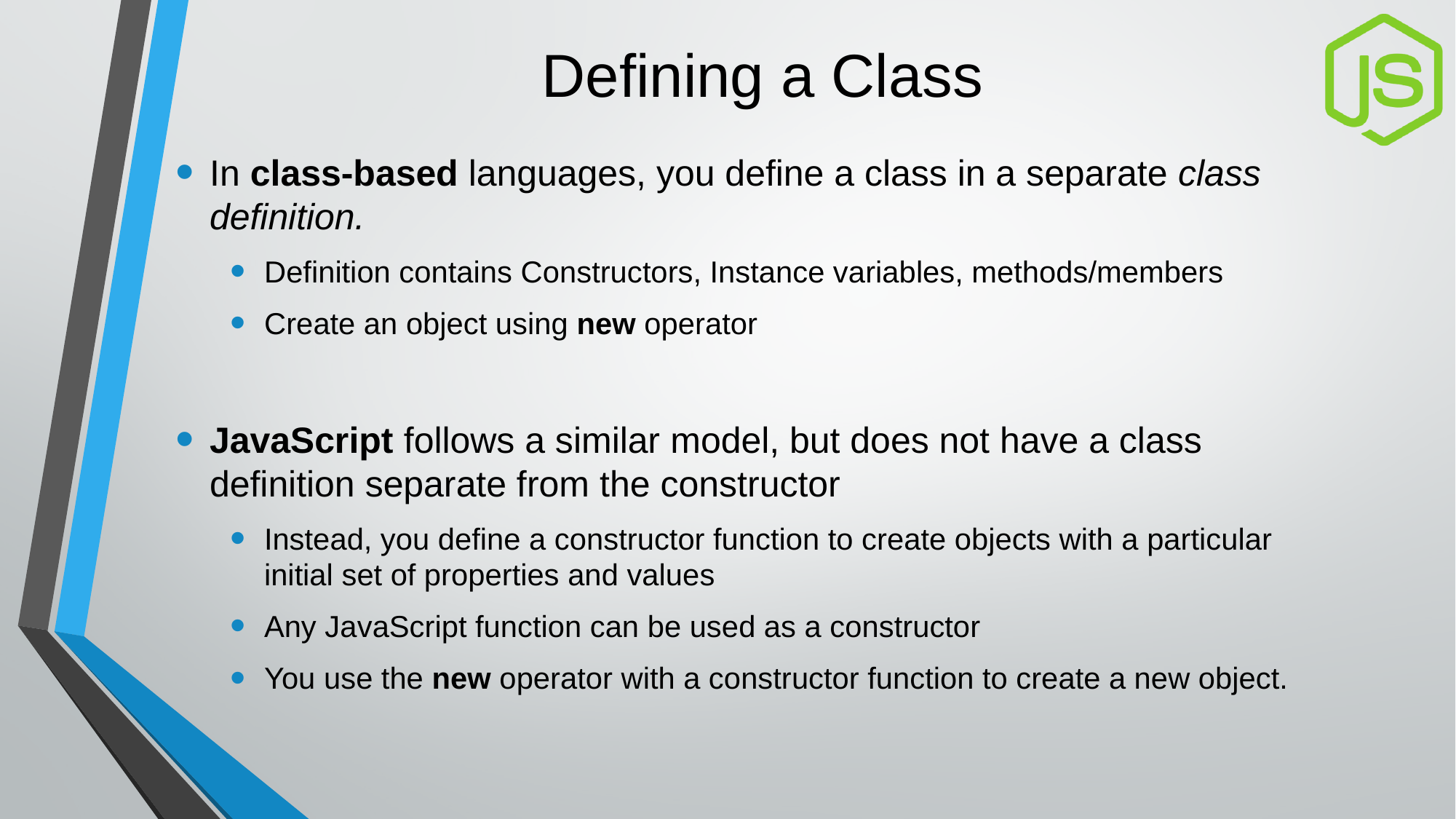

# Defining a Class
In class-based languages, you define a class in a separate class definition.
Definition contains Constructors, Instance variables, methods/members
Create an object using new operator

JavaScript follows a similar model, but does not have a class definition separate from the constructor
Instead, you define a constructor function to create objects with a particular initial set of properties and values
Any JavaScript function can be used as a constructor
You use the new operator with a constructor function to create a new object.